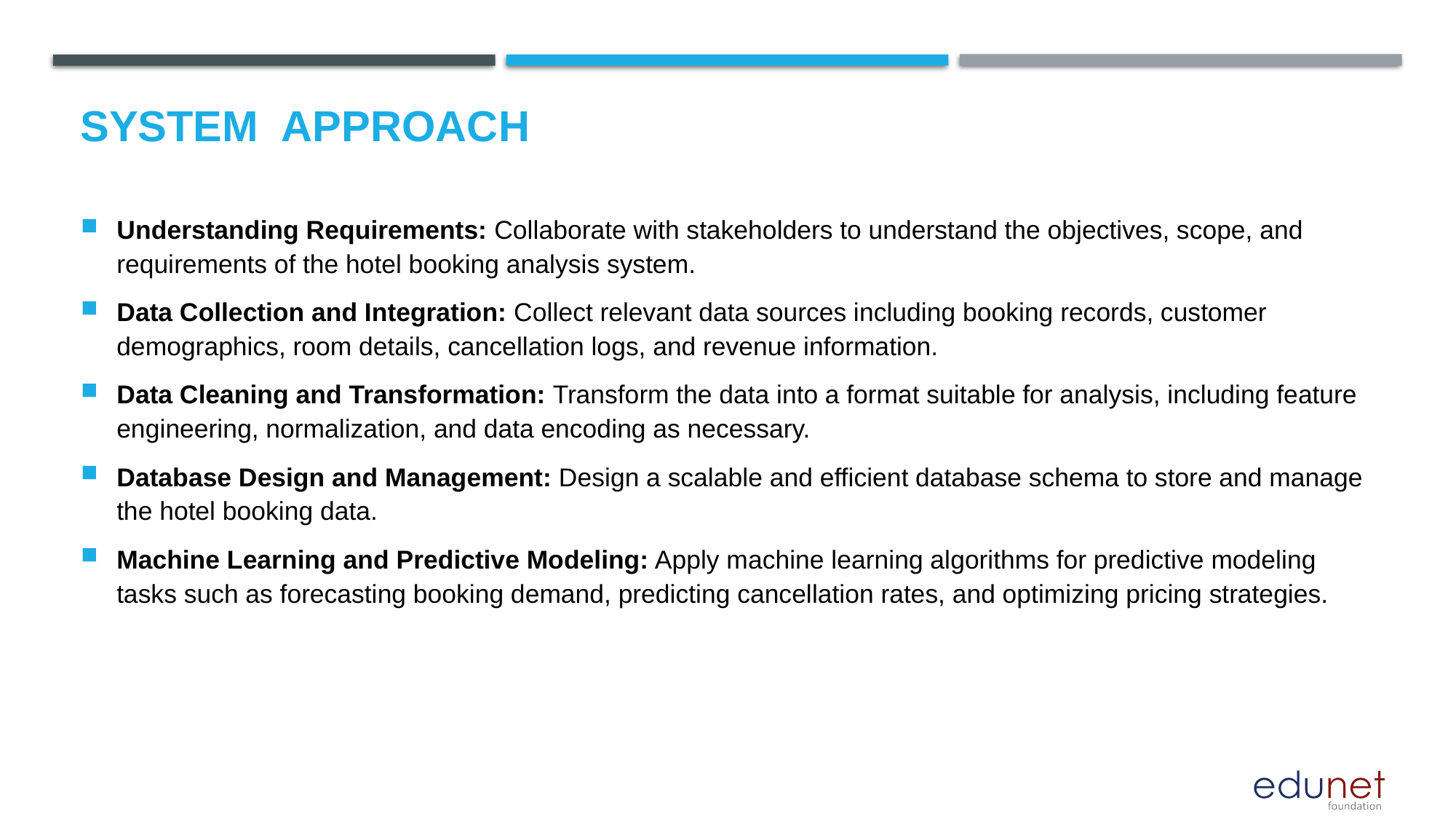

# System  Approach
Understanding Requirements: Collaborate with stakeholders to understand the objectives, scope, and requirements of the hotel booking analysis system.
Data Collection and Integration: Collect relevant data sources including booking records, customer demographics, room details, cancellation logs, and revenue information.
Data Cleaning and Transformation: Transform the data into a format suitable for analysis, including feature engineering, normalization, and data encoding as necessary.
Database Design and Management: Design a scalable and efficient database schema to store and manage the hotel booking data.
Machine Learning and Predictive Modeling: Apply machine learning algorithms for predictive modeling tasks such as forecasting booking demand, predicting cancellation rates, and optimizing pricing strategies.